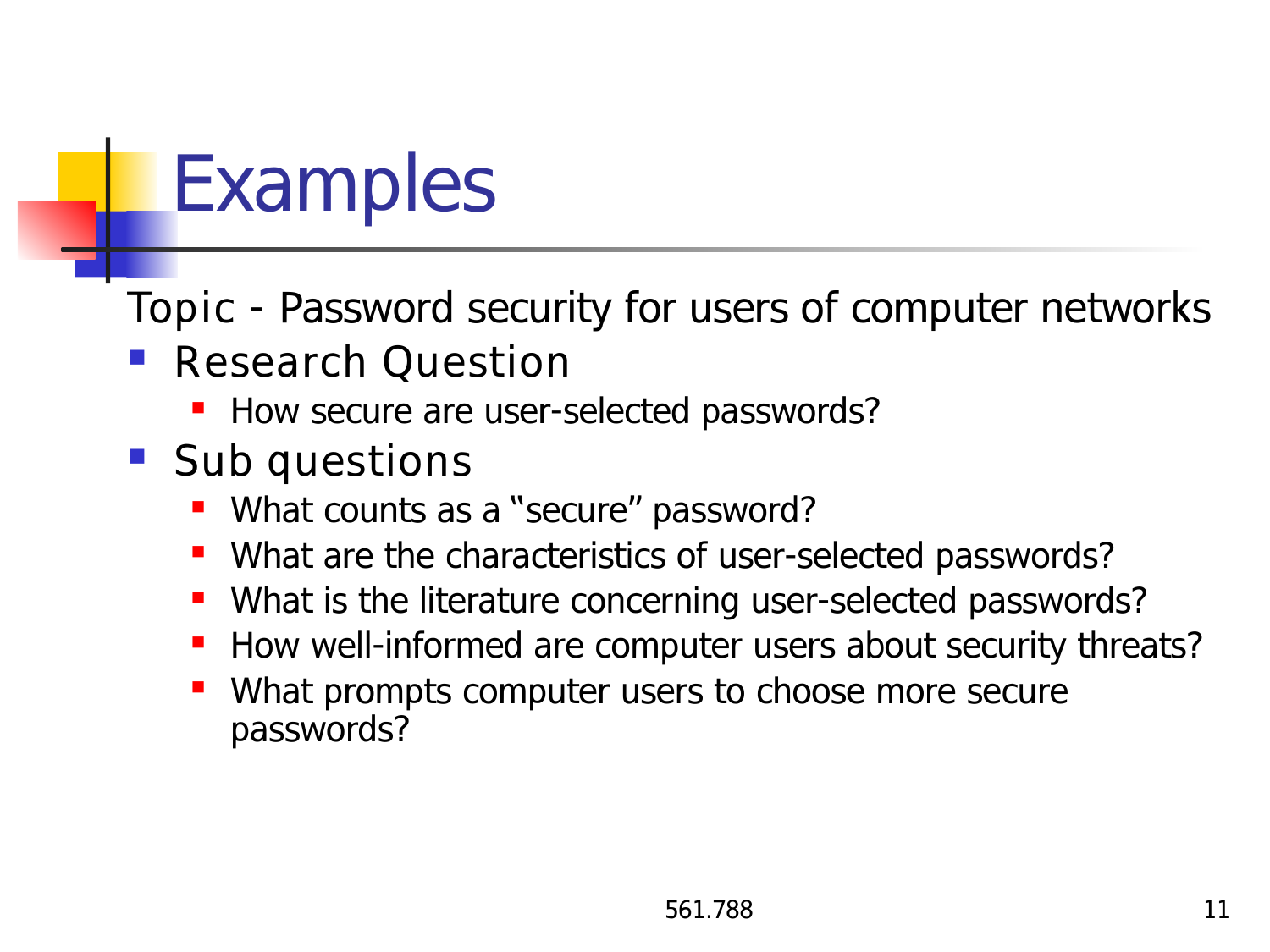

# Examples
Topic - Password security for users of computer networks
Research Question
How secure are user-selected passwords?
Sub questions
What counts as a “secure” password?
What are the characteristics of user-selected passwords?
What is the literature concerning user-selected passwords?
How well-informed are computer users about security threats?
What prompts computer users to choose more secure passwords?
561.788
11